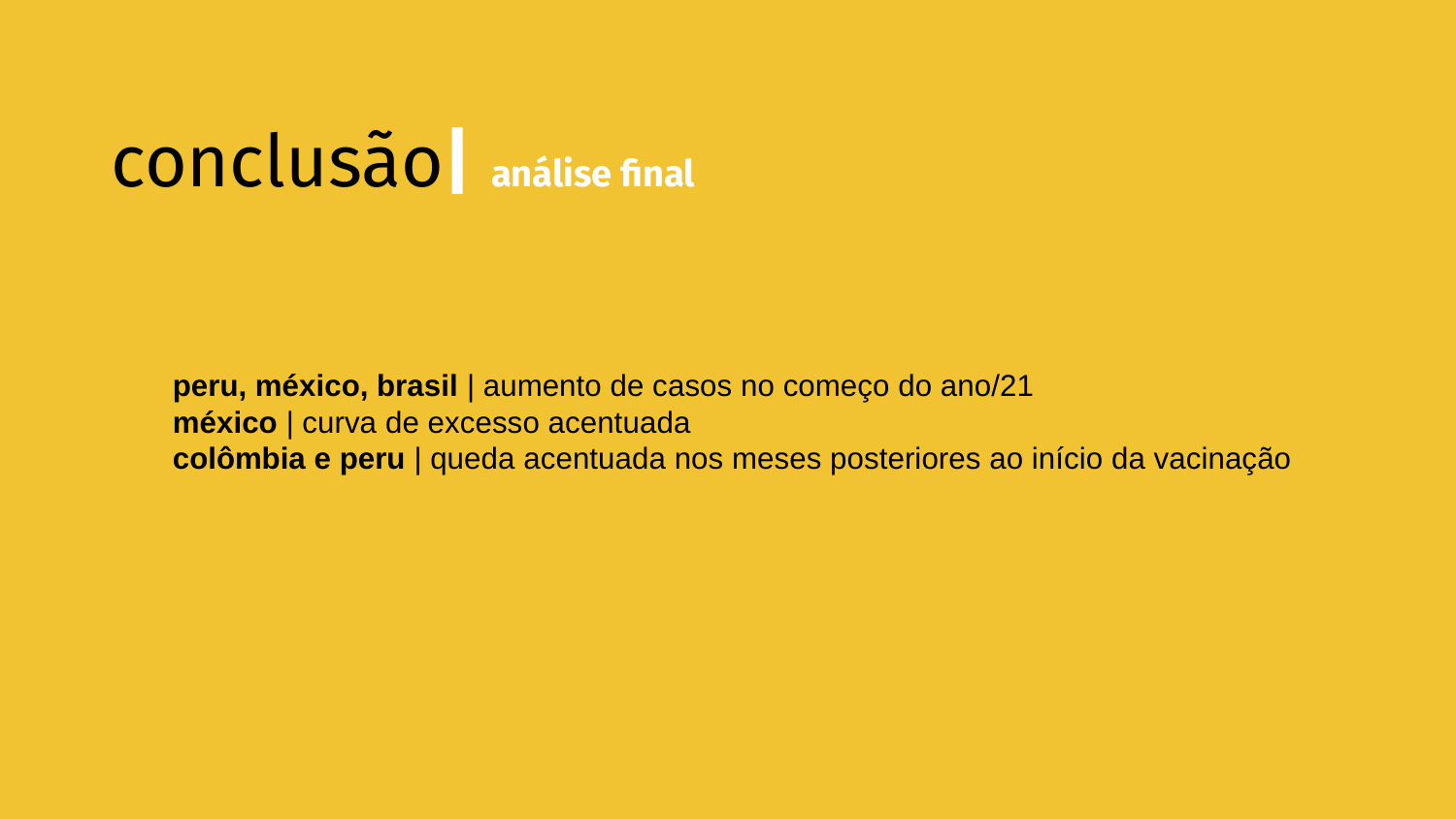

# conclusão| análise final
peru, méxico, brasil | aumento de casos no começo do ano/21
méxico | curva de excesso acentuada
colômbia e peru | queda acentuada nos meses posteriores ao início da vacinação